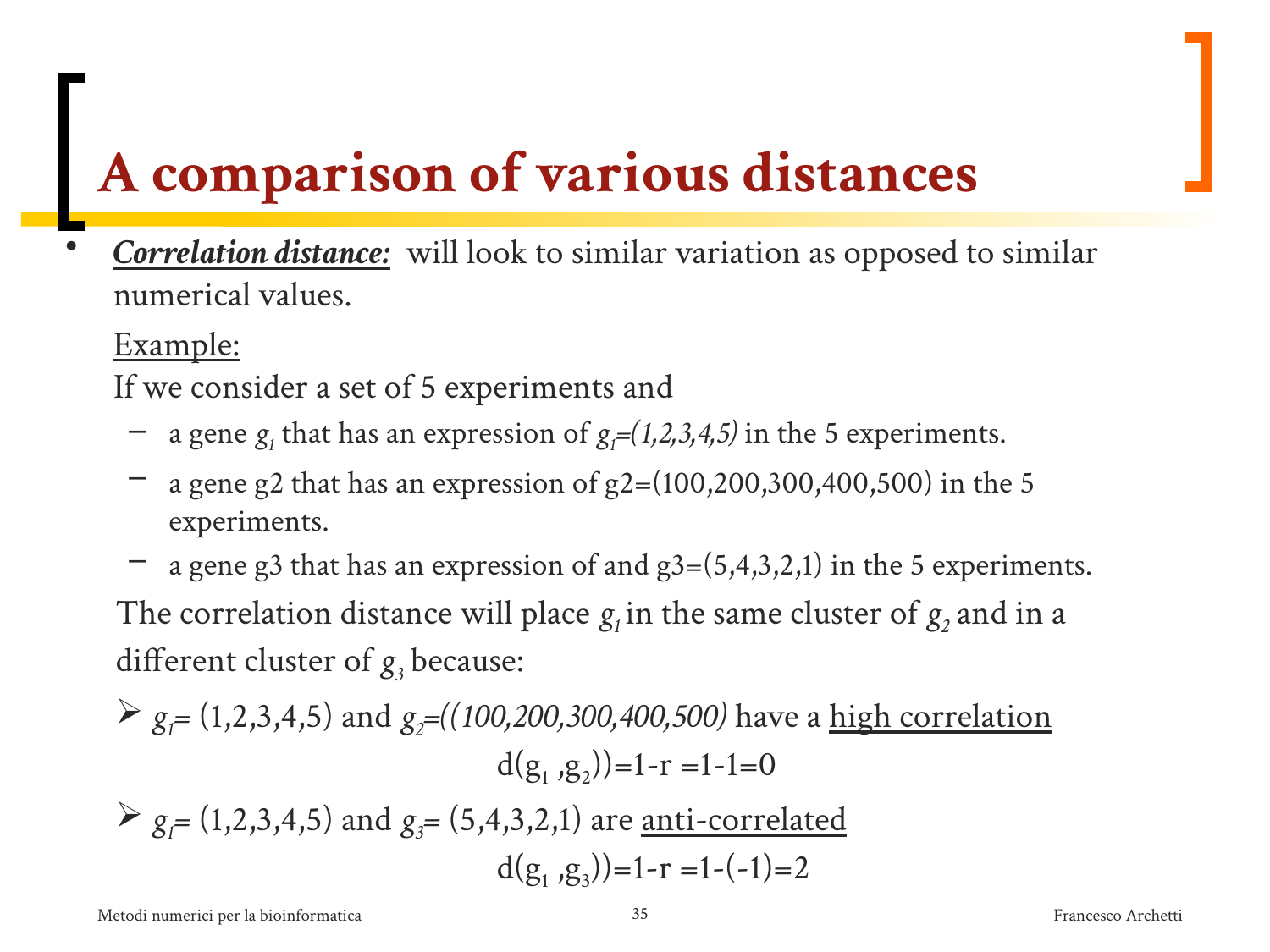

# A comparison of various distances
Correlation distance:  will look to similar variation as opposed to similar numerical values.
	Example:
If we consider a set of 5 experiments and
a gene g1 that has an expression of g1=(1,2,3,4,5) in the 5 experiments.
a gene g2 that has an expression of g2=(100,200,300,400,500) in the 5 experiments.
a gene g3 that has an expression of and g3=(5,4,3,2,1) in the 5 experiments.
The correlation distance will place g1 in the same cluster of g2 and in a different cluster of g3 because:
 g1= (1,2,3,4,5) and g2=((100,200,300,400,500) have a high correlation
 			d(g1 ,g2))=1-r =1-1=0
 g1= (1,2,3,4,5) and g3= (5,4,3,2,1) are anti-correlated
			d(g1 ,g3))=1-r =1-(-1)=2

Metodi numerici per la bioinformatica
35
Francesco Archetti